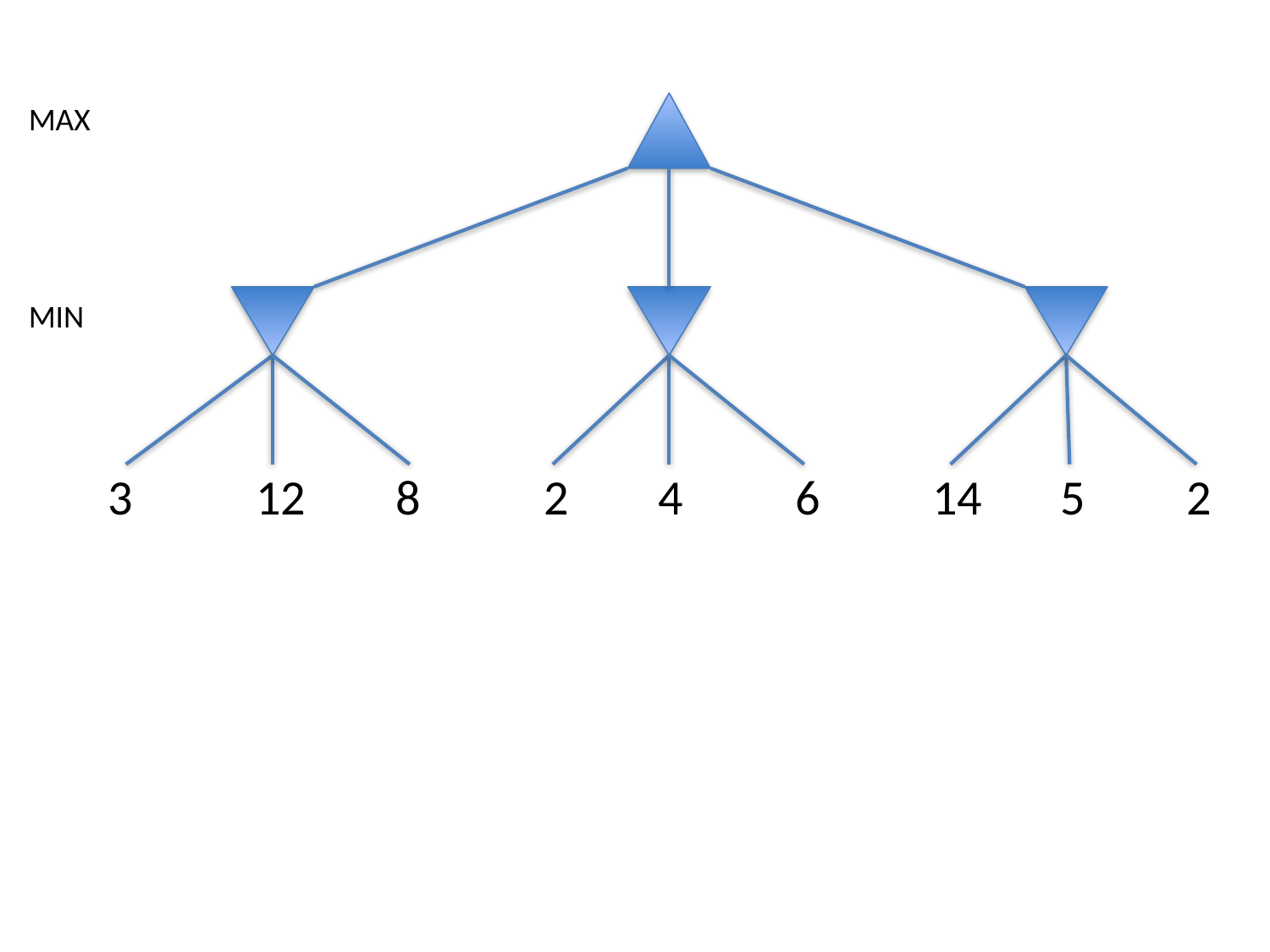

MAX

MIN
    3           12        8           2        4          6          14       5         2